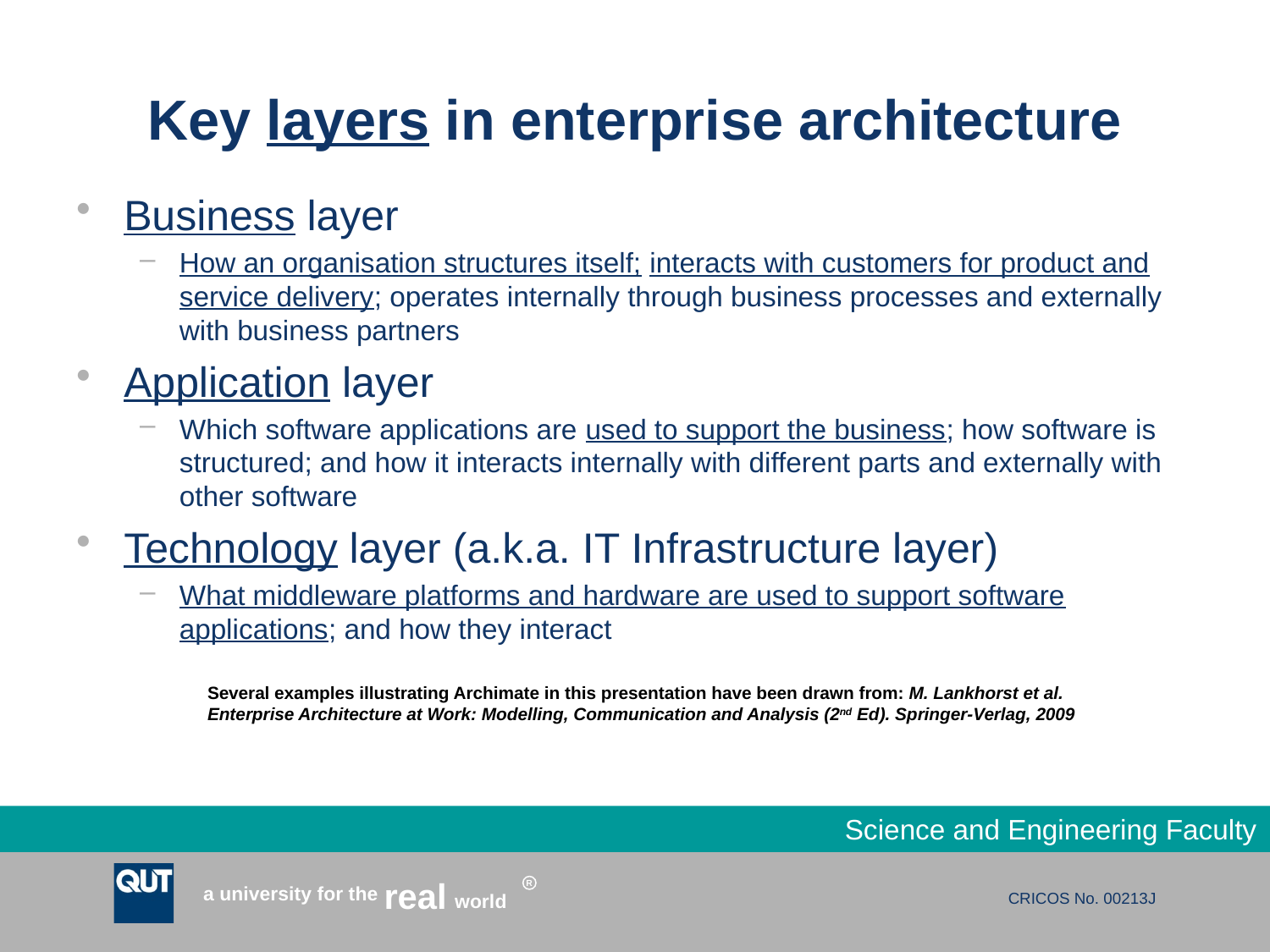

# Key layers in enterprise architecture
Business layer
How an organisation structures itself; interacts with customers for product and service delivery; operates internally through business processes and externally with business partners
Application layer
Which software applications are used to support the business; how software is structured; and how it interacts internally with different parts and externally with other software
Technology layer (a.k.a. IT Infrastructure layer)
What middleware platforms and hardware are used to support software applications; and how they interact

Several examples illustrating Archimate in this presentation have been drawn from: M. Lankhorst et al. Enterprise Architecture at Work: Modelling, Communication and Analysis (2nd Ed). Springer-Verlag, 2009